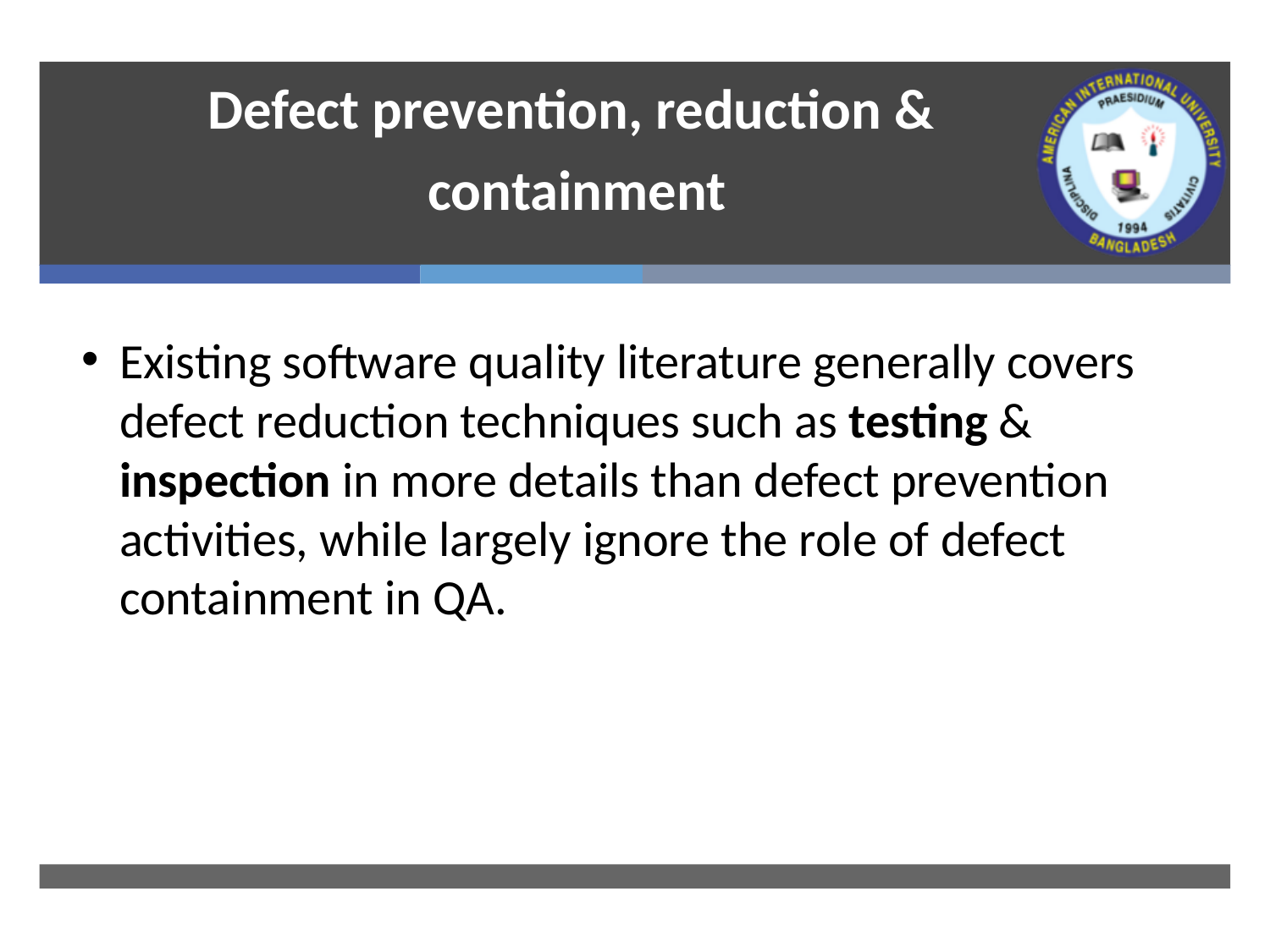

# Defect prevention, reduction & containment
Existing software quality literature generally covers defect reduction techniques such as testing & inspection in more details than defect prevention activities, while largely ignore the role of defect containment in QA.